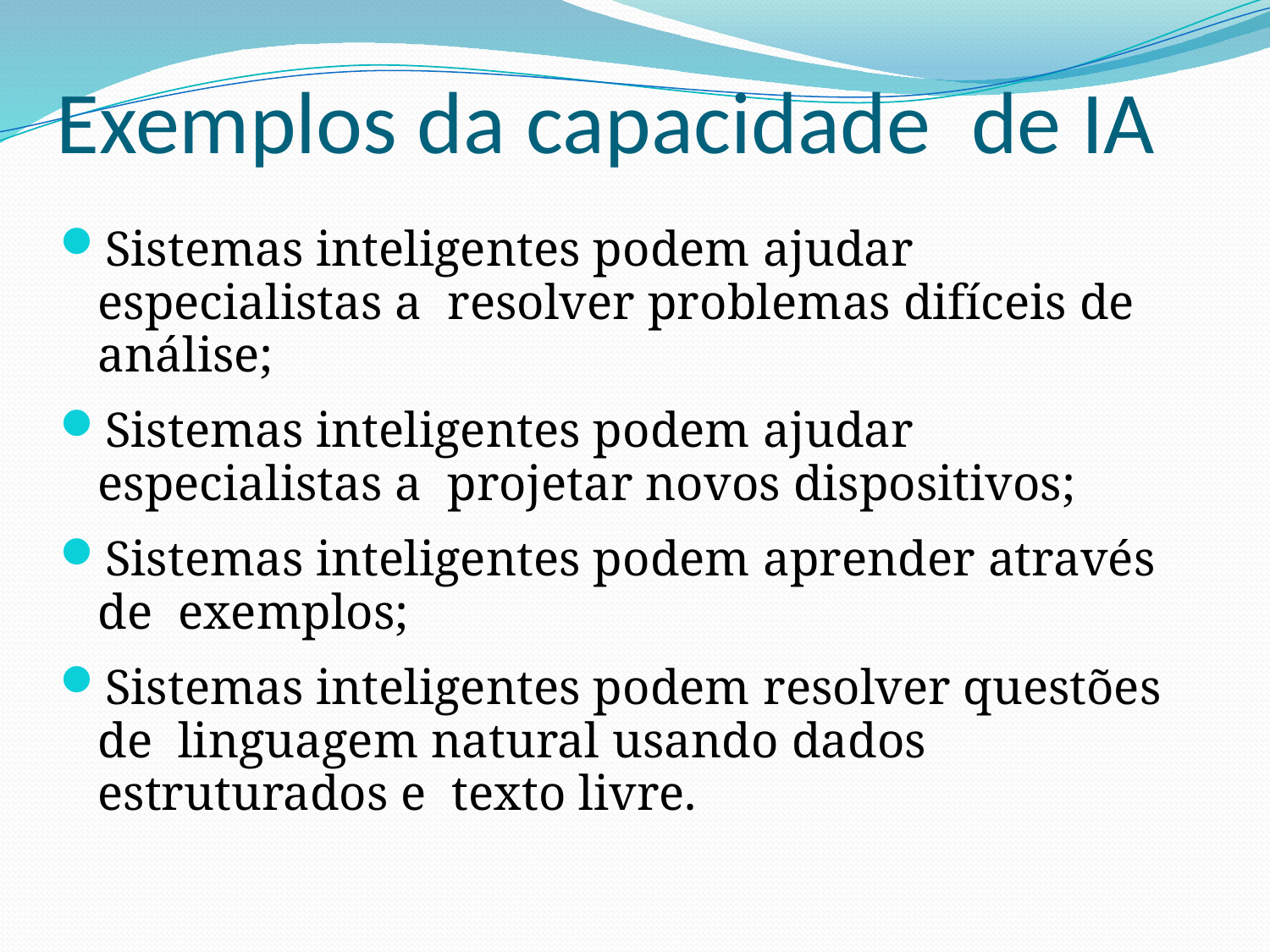

# Exemplos da capacidade  de IA
Sistemas inteligentes podem ajudar especialistas a  resolver problemas difíceis de análise;
Sistemas inteligentes podem ajudar especialistas a  projetar novos dispositivos;
Sistemas inteligentes podem aprender através de  exemplos;
Sistemas inteligentes podem resolver questões de  linguagem natural usando dados estruturados e  texto livre.